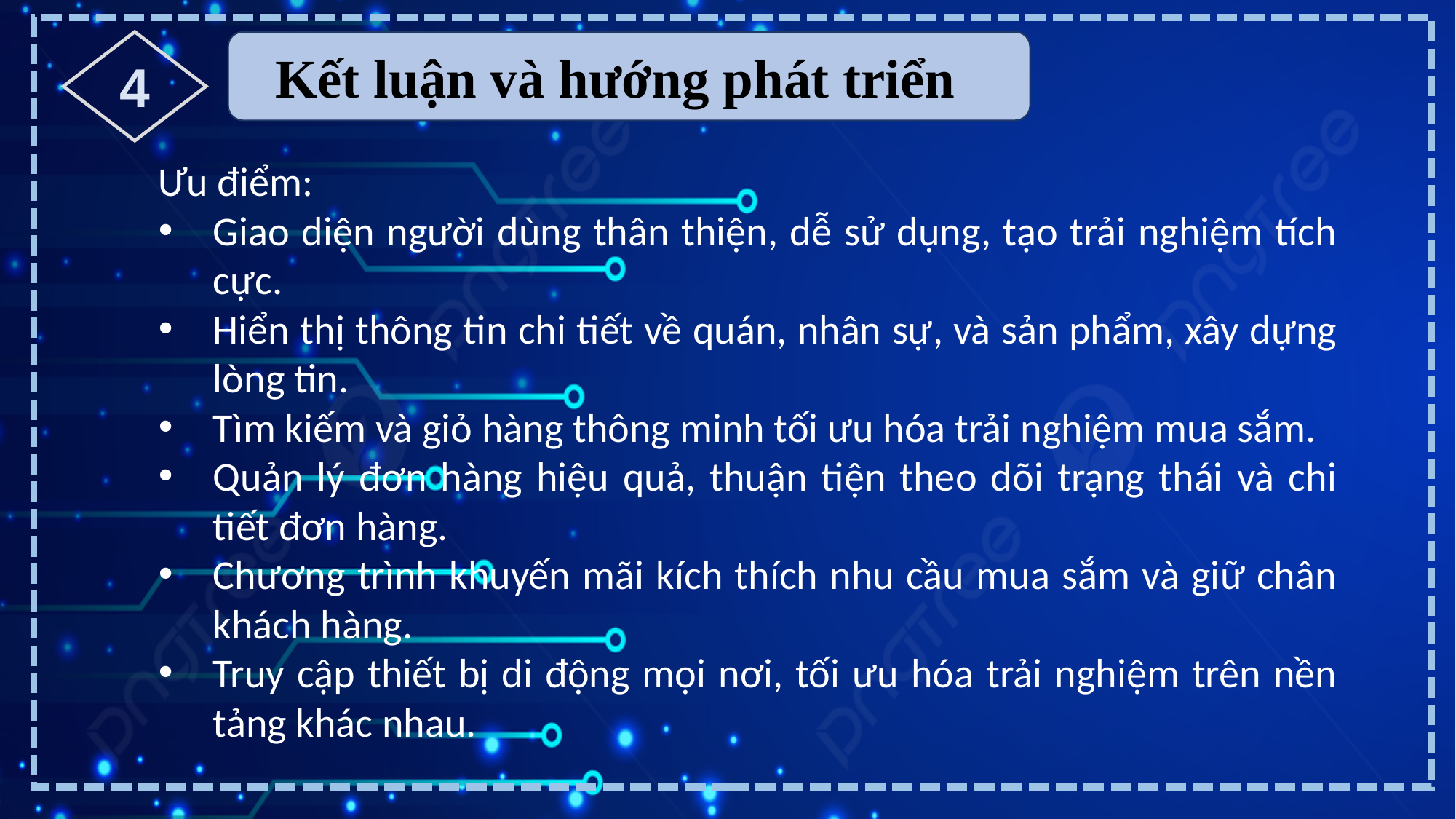

Kết luận và hướng phát triển
4
Ưu điểm:
Giao diện người dùng thân thiện, dễ sử dụng, tạo trải nghiệm tích cực.
Hiển thị thông tin chi tiết về quán, nhân sự, và sản phẩm, xây dựng lòng tin.
Tìm kiếm và giỏ hàng thông minh tối ưu hóa trải nghiệm mua sắm.
Quản lý đơn hàng hiệu quả, thuận tiện theo dõi trạng thái và chi tiết đơn hàng.
Chương trình khuyến mãi kích thích nhu cầu mua sắm và giữ chân khách hàng.
Truy cập thiết bị di động mọi nơi, tối ưu hóa trải nghiệm trên nền tảng khác nhau.